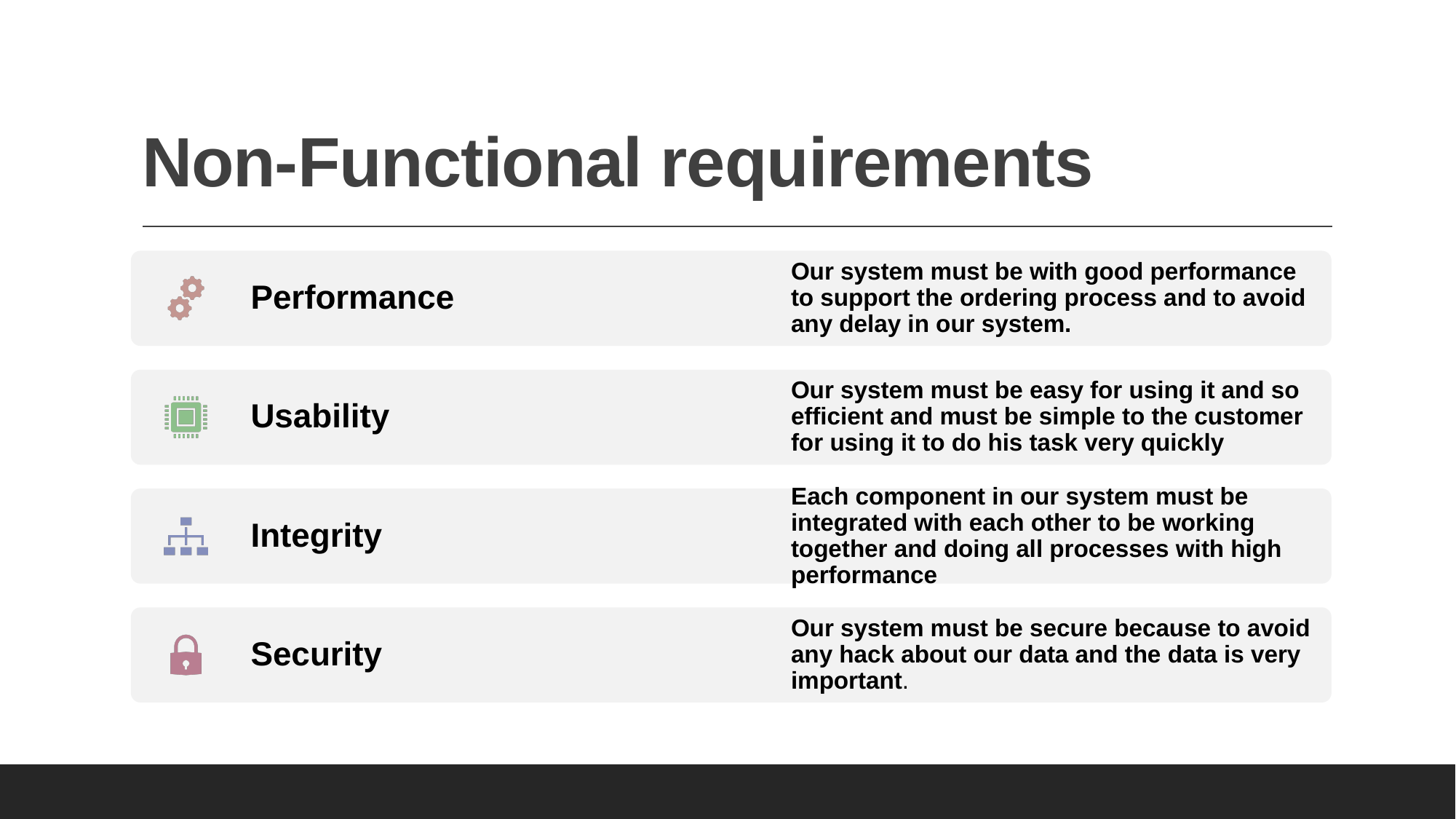

# Non-Functional requirements
Performance
Our system must be with good performance to support the ordering process and to avoid any delay in our system.
Usability
Our system must be easy for using it and so efficient and must be simple to the customer for using it to do his task very quickly
Integrity
Each component in our system must be integrated with each other to be working together and doing all processes with high performance
Security
Our system must be secure because to avoid any hack about our data and the data is very important.

9